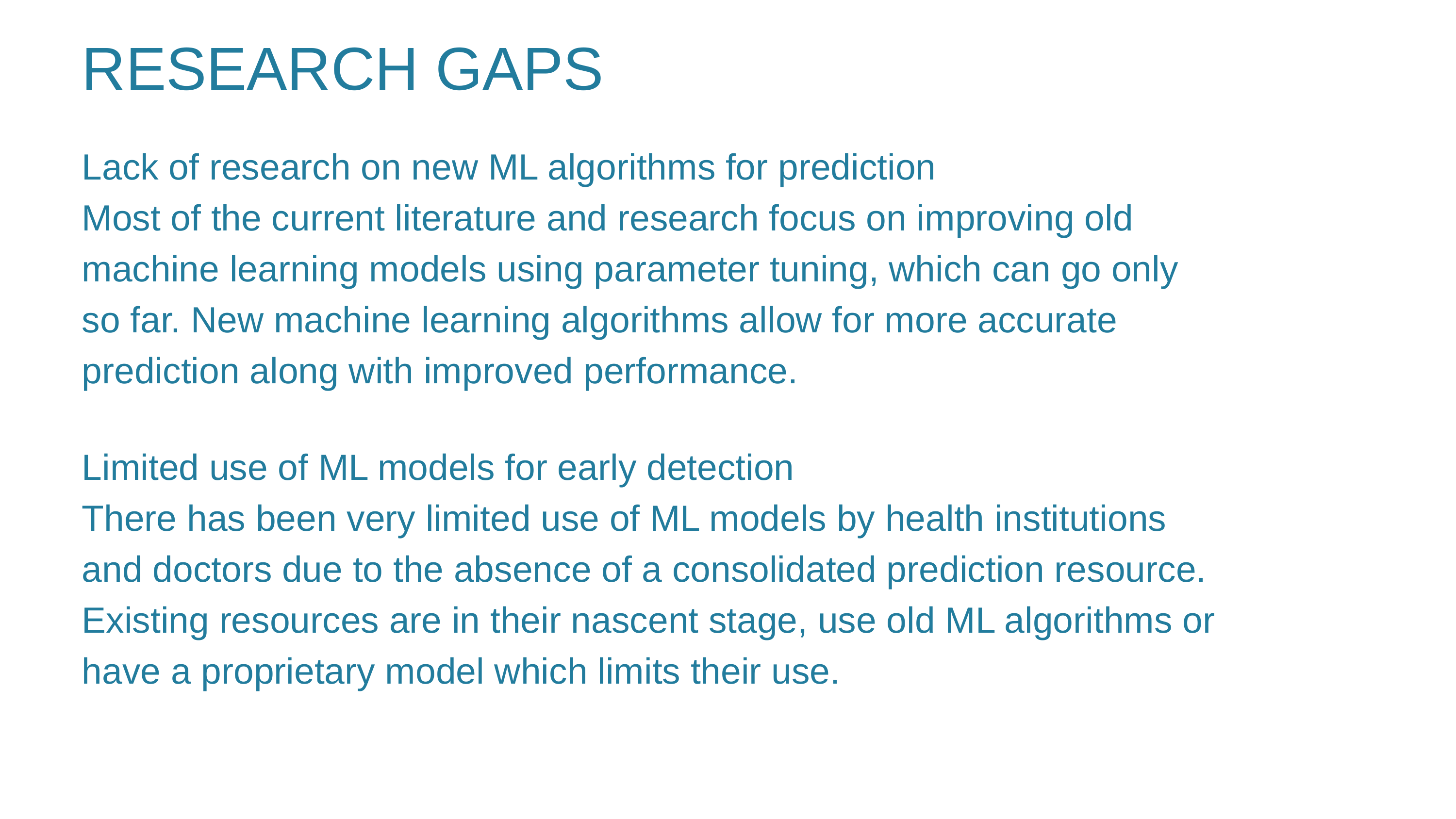

RESEARCH GAPS
Lack of research on new ML algorithms for prediction
Most of the current literature and research focus on improving old machine learning models using parameter tuning, which can go only so far. New machine learning algorithms allow for more accurate prediction along with improved performance.

Limited use of ML models for early detection
There has been very limited use of ML models by health institutions and doctors due to the absence of a consolidated prediction resource. Existing resources are in their nascent stage, use old ML algorithms or have a proprietary model which limits their use.